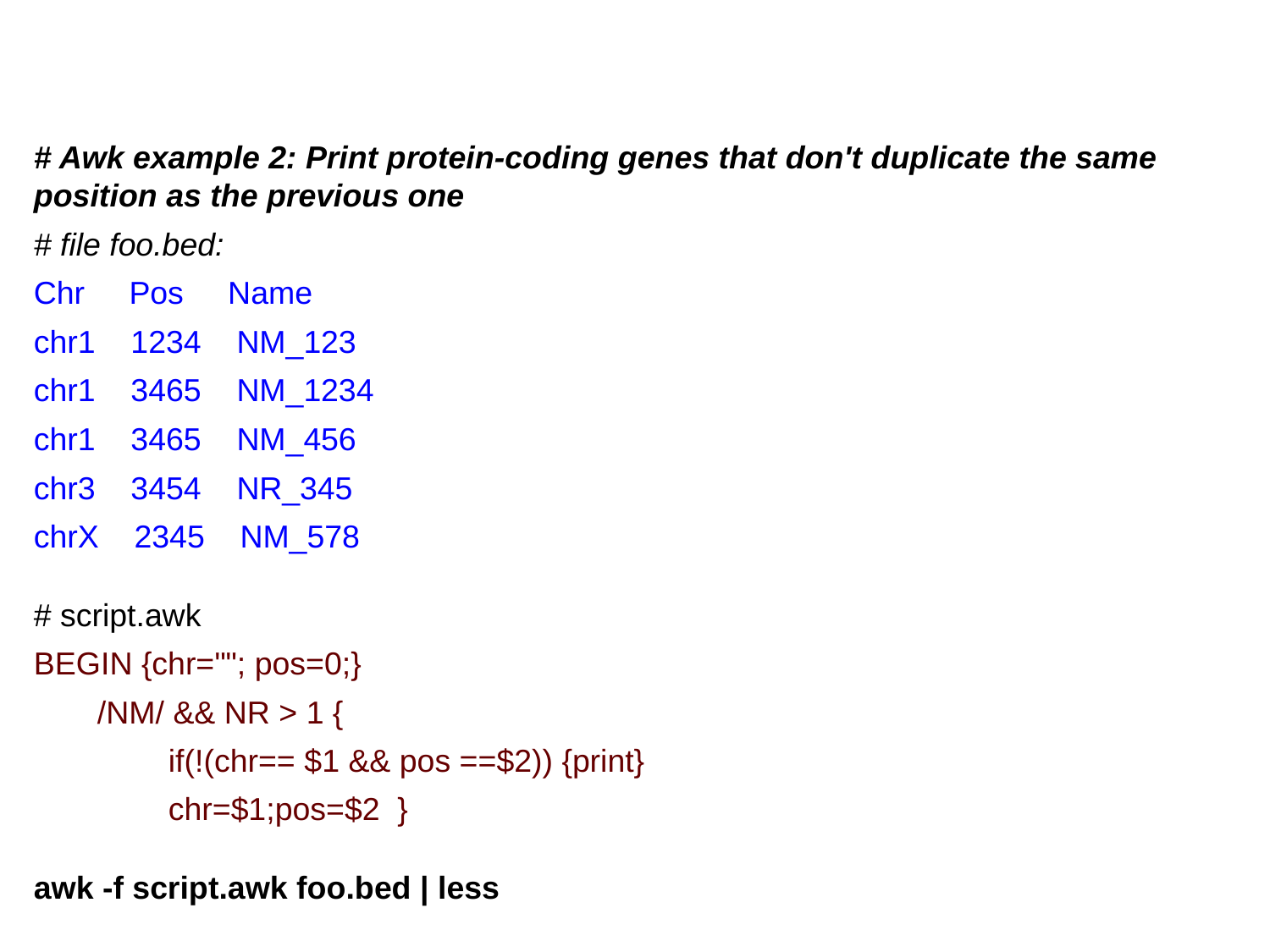

# Awk example 2: Print protein-coding genes that don't duplicate the same position as the previous one
# file foo.bed:
Chr     Pos     Name
chr1    1234    NM_123
chr1    3465    NM_1234
chr1    3465    NM_456
chr3    3454    NR_345
chrX    2345    NM_578

# script.awk
BEGIN {chr=""; pos=0;}
/NM/ && NR > 1 {
        if(!(chr== $1 && pos ==$2)) {print}
        chr=$1;pos=$2  }

awk -f script.awk foo.bed | less